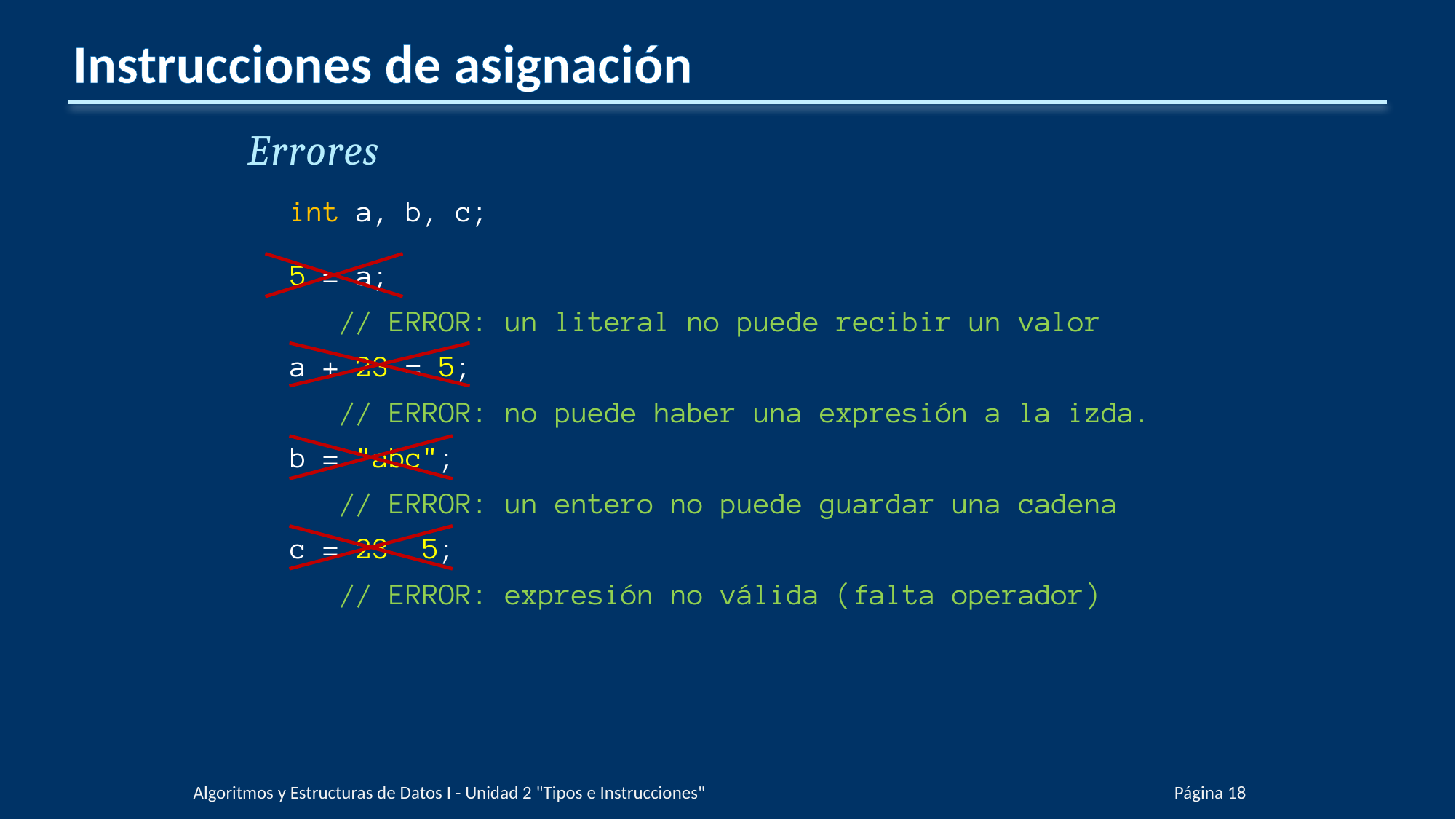

# Instrucciones de asignación
Errores
int a, b, c;
5 = a;
   // ERROR: un literal no puede recibir un valor
a + 23 = 5;
   // ERROR: no puede haber una expresión a la izda.
b = "abc";
   // ERROR: un entero no puede guardar una cadena
c = 23  5;
   // ERROR: expresión no válida (falta operador)

Algoritmos y Estructuras de Datos I - Unidad 2 "Tipos e Instrucciones"
Página 18